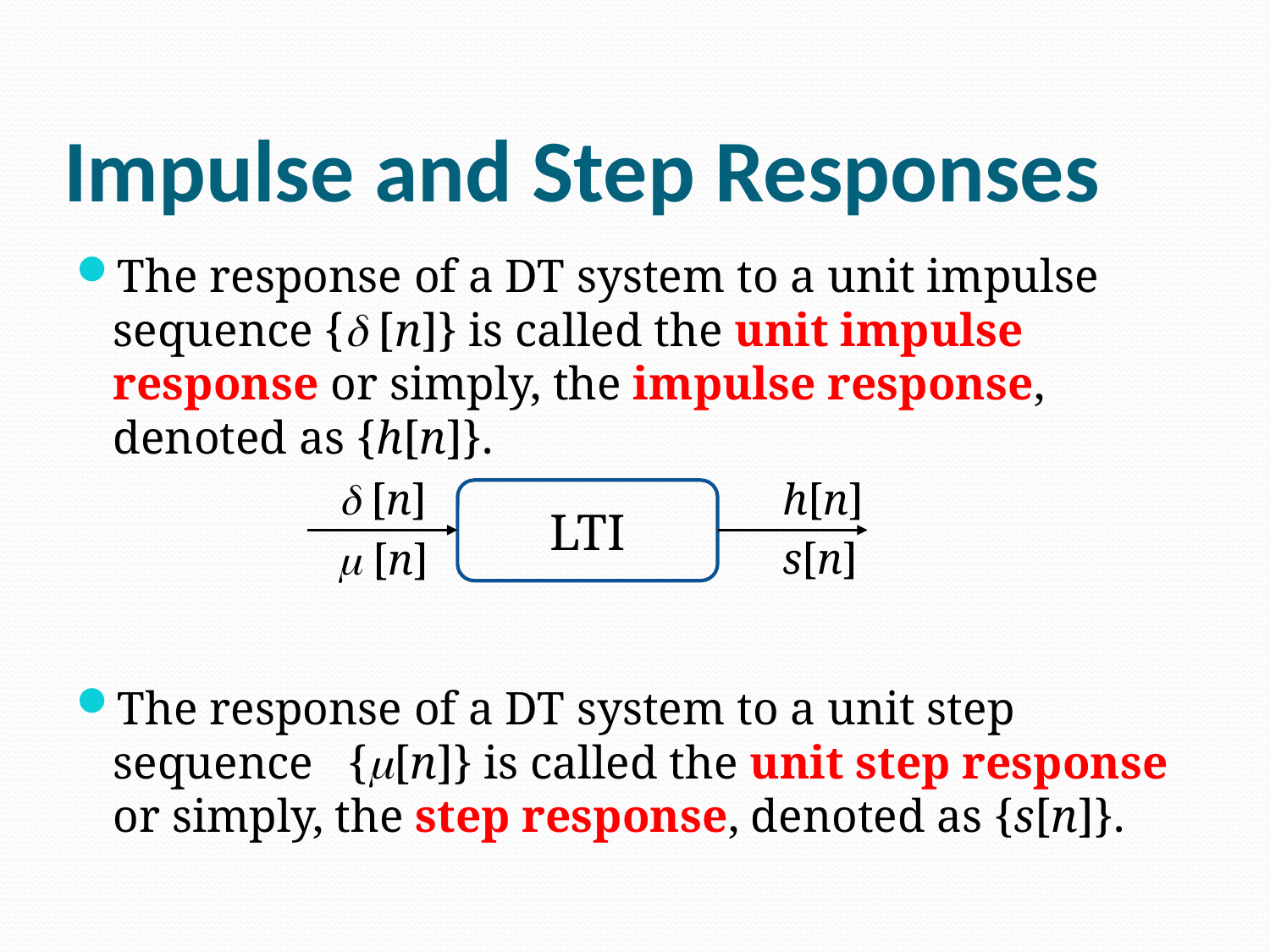

# Impulse and Step Responses
The response of a DT system to a unit impulse sequence {δ [n]} is called the unit impulse response or simply, the impulse response, denoted as {h[n]}.

The response of a DT system to a unit step sequence   {μ[n]} is called the unit step response or simply, the step response, denoted as {s[n]}.

δ [n]
h[n]
LTI
s[n]
μ [n]
Digital Signal Processing by Yu Yajun @ SUSTech
37